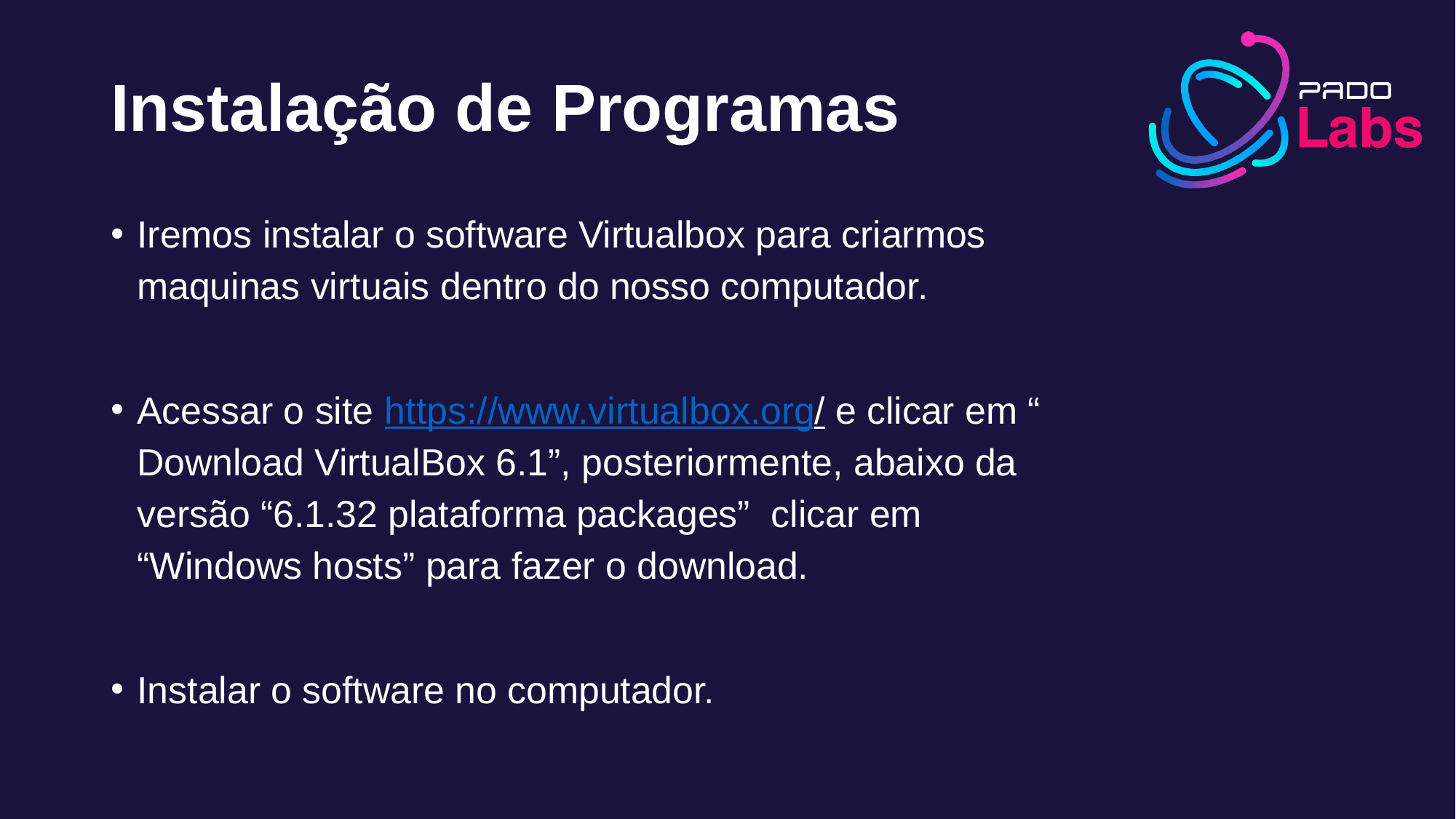

# Instalação de Programas
Iremos instalar o software Virtualbox para criarmos maquinas virtuais dentro do nosso computador.

Acessar o site https://www.virtualbox.org/ e clicar em “ Download VirtualBox 6.1”, posteriormente, abaixo da versão “6.1.32 plataforma packages”  clicar em “Windows hosts” para fazer o download.

Instalar o software no computador.